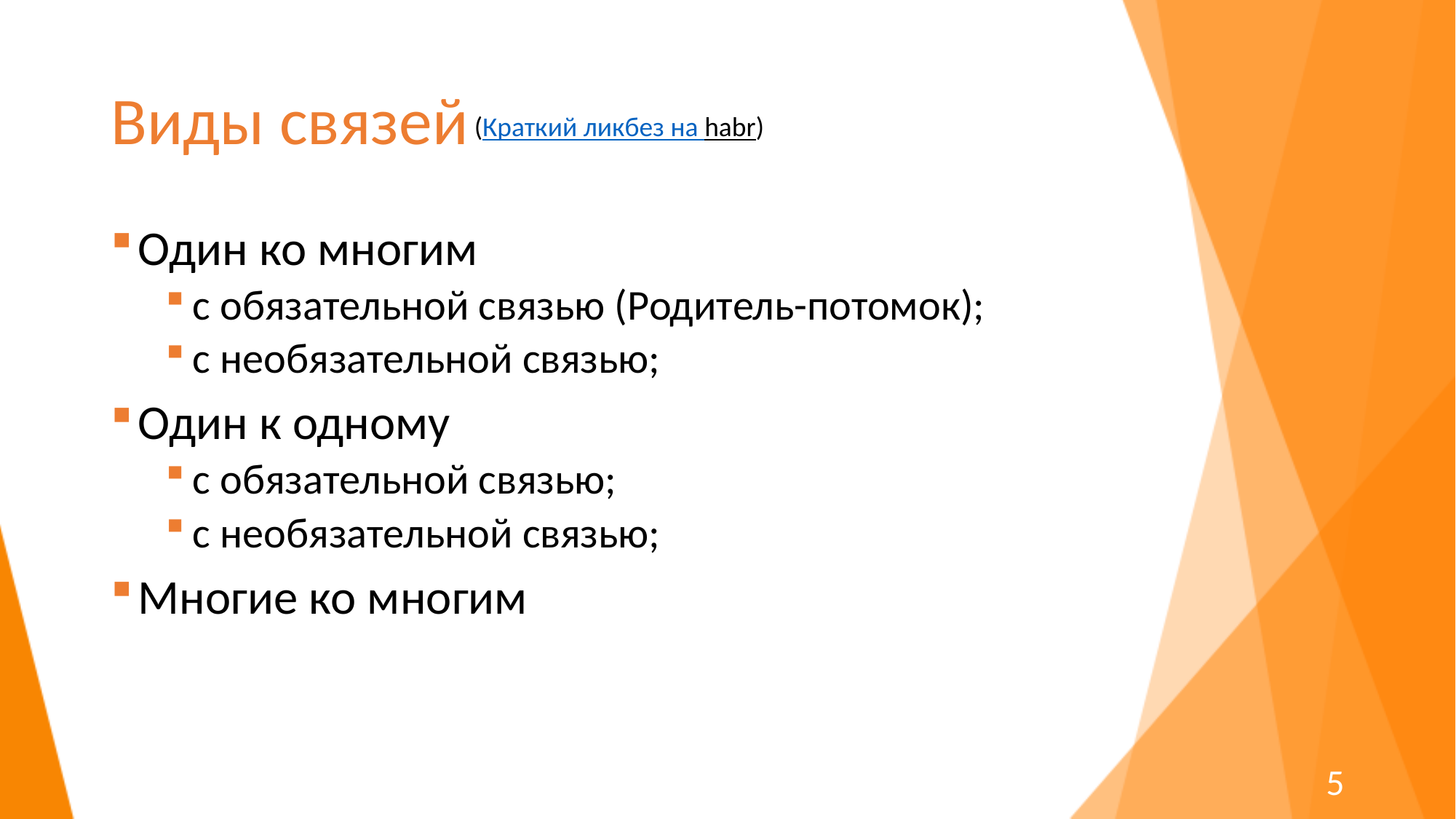

# Виды связей
(Краткий ликбез на habr)
Один ко многим
с обязательной связью (Родитель-потомок);
с необязательной связью;
Один к одному
с обязательной связью;
с необязательной связью;
Многие ко многим
5